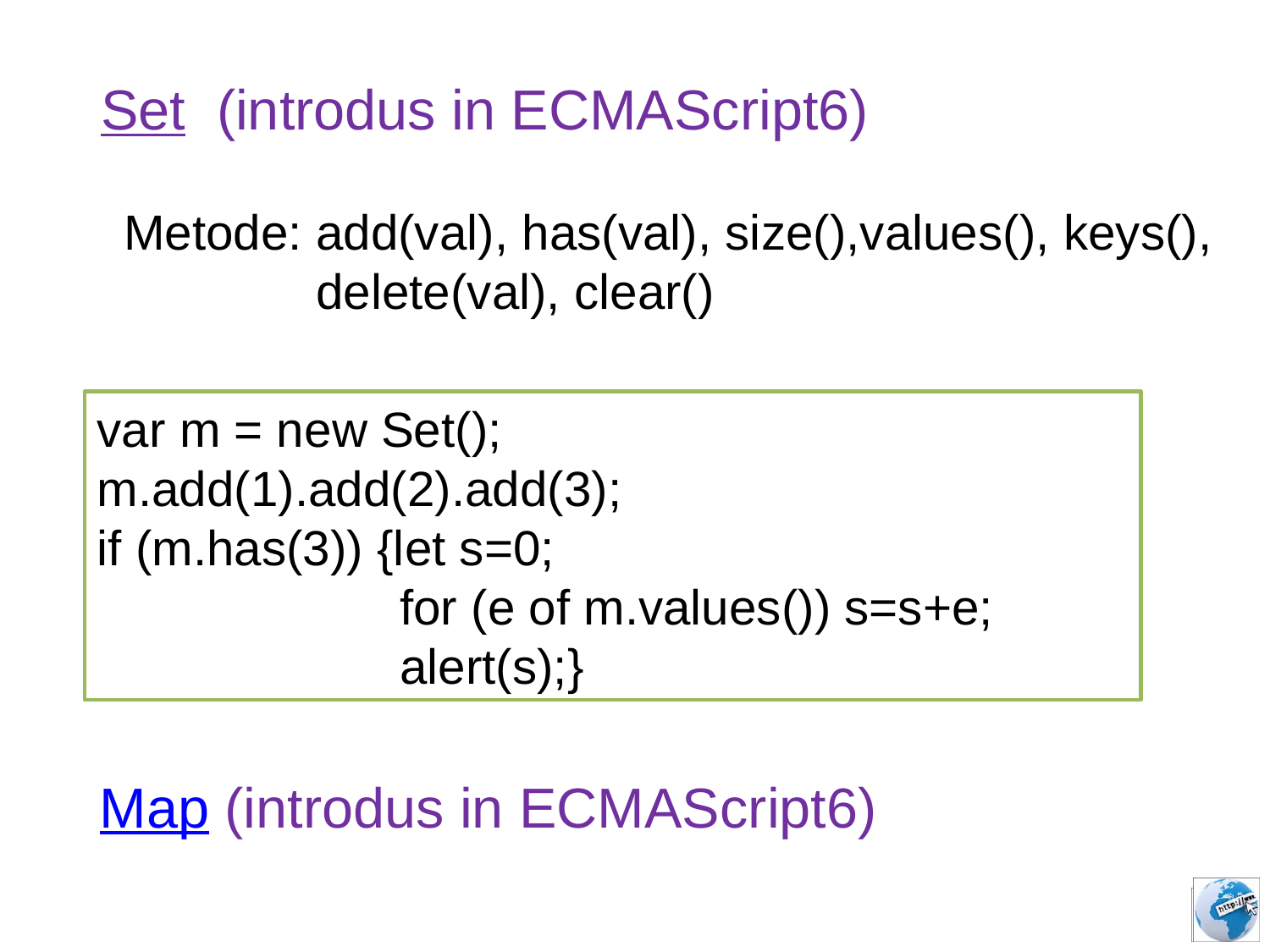

Set  (introdus in ECMAScript6)
Metode: add(val), has(val), size(),values(), keys(),
              delete(val), clear()
var m = new Set();
m.add(1).add(2).add(3);
if (m.has(3)) {let s=0;
                      for (e of m.values()) s=s+e;
                      alert(s);}
Map (introdus in ECMAScript6)